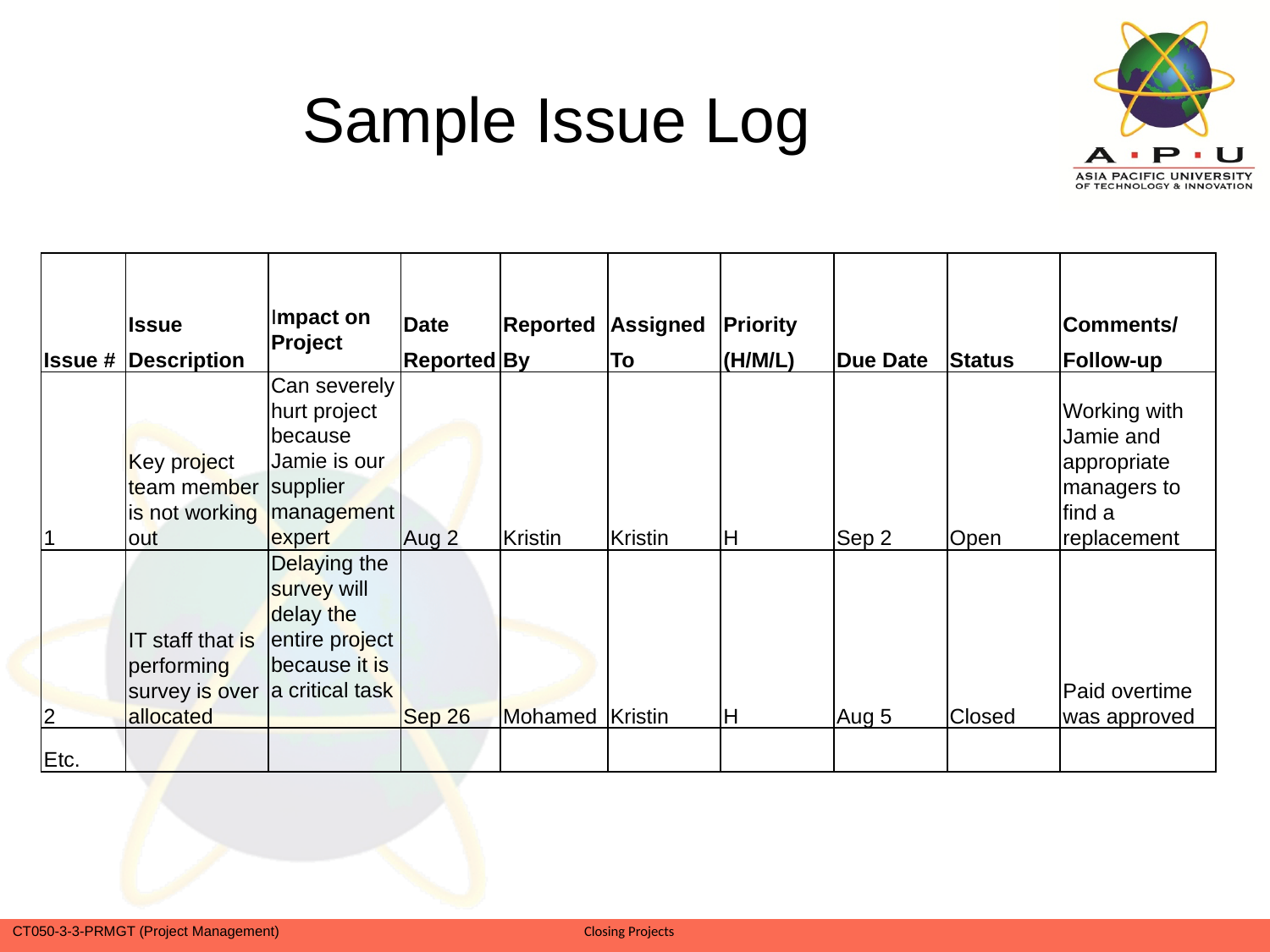

# Sample Issue Log
| Issue # | Issue Description | Impact on Project | Date Reported | Reported By | Assigned To | Priority (H/M/L) | Due Date | Status | Comments/ Follow-up |
| --- | --- | --- | --- | --- | --- | --- | --- | --- | --- |
| 1 | Key project team member is not working out | Can severely hurt project because Jamie is our supplier management expert | Aug 2 | Kristin | Kristin | H | Sep 2 | Open | Working with Jamie and appropriate managers to find a replacement |
| 2 | IT staff that is performing survey is over allocated | Delaying the survey will delay the entire project because it is a critical task | Sep 26 | Mohamed | Kristin | H | Aug 5 | Closed | Paid overtime was approved |
| Etc. |  |  |  |  |  |  |  |  |  |